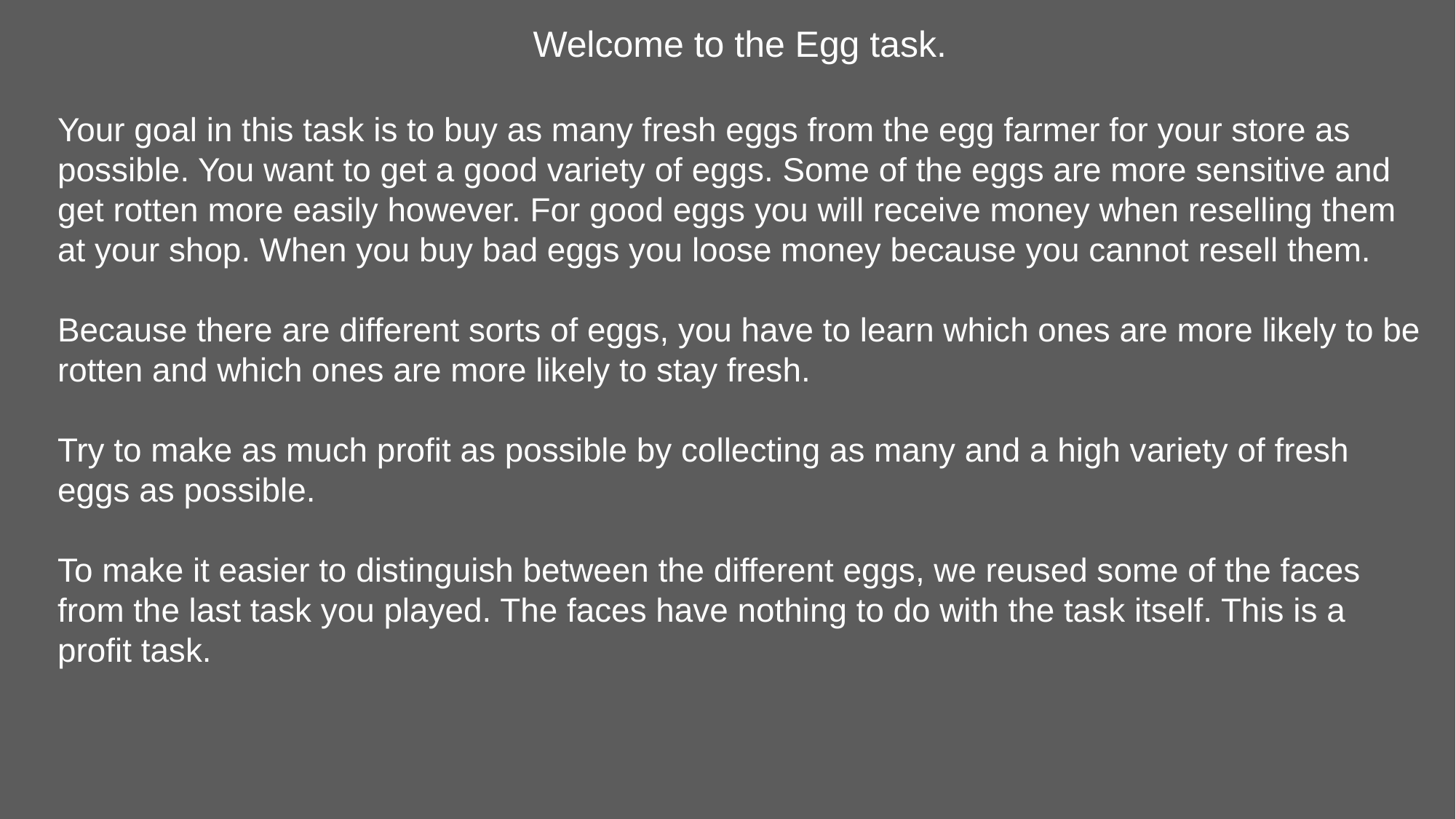

Welcome to the Egg task.

Your goal in this task is to buy as many fresh eggs from the egg farmer for your store as possible. You want to get a good variety of eggs. Some of the eggs are more sensitive and get rotten more easily however. For good eggs you will receive money when reselling them at your shop. When you buy bad eggs you loose money because you cannot resell them.

Because there are different sorts of eggs, you have to learn which ones are more likely to be rotten and which ones are more likely to stay fresh.

Try to make as much profit as possible by collecting as many and a high variety of fresh eggs as possible.

To make it easier to distinguish between the different eggs, we reused some of the faces from the last task you played. The faces have nothing to do with the task itself. This is a profit task.